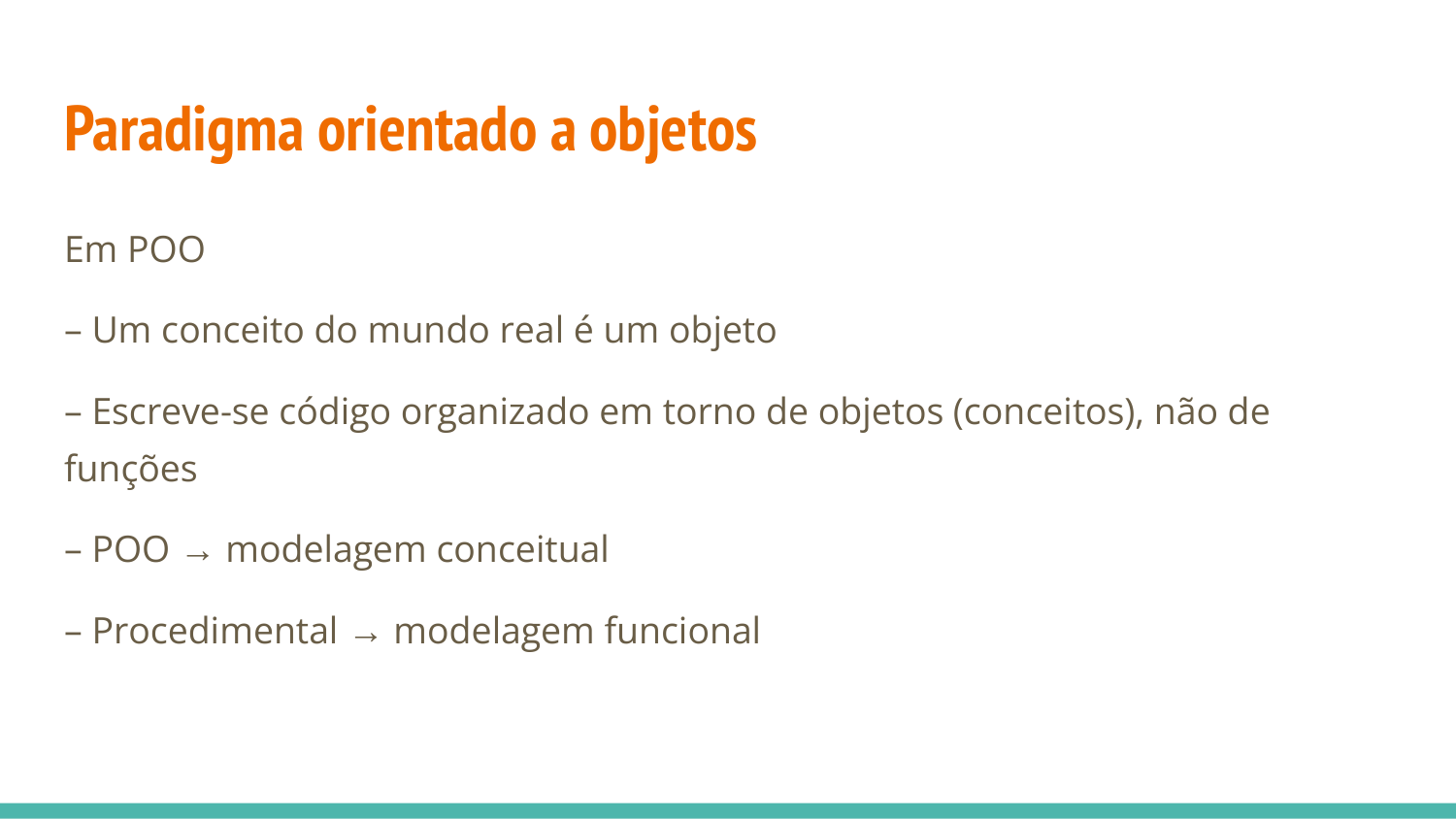

# Paradigma orientado a objetos
Em POO
– Um conceito do mundo real é um objeto
– Escreve-se código organizado em torno de objetos (conceitos), não de funções
– POO → modelagem conceitual
– Procedimental → modelagem funcional